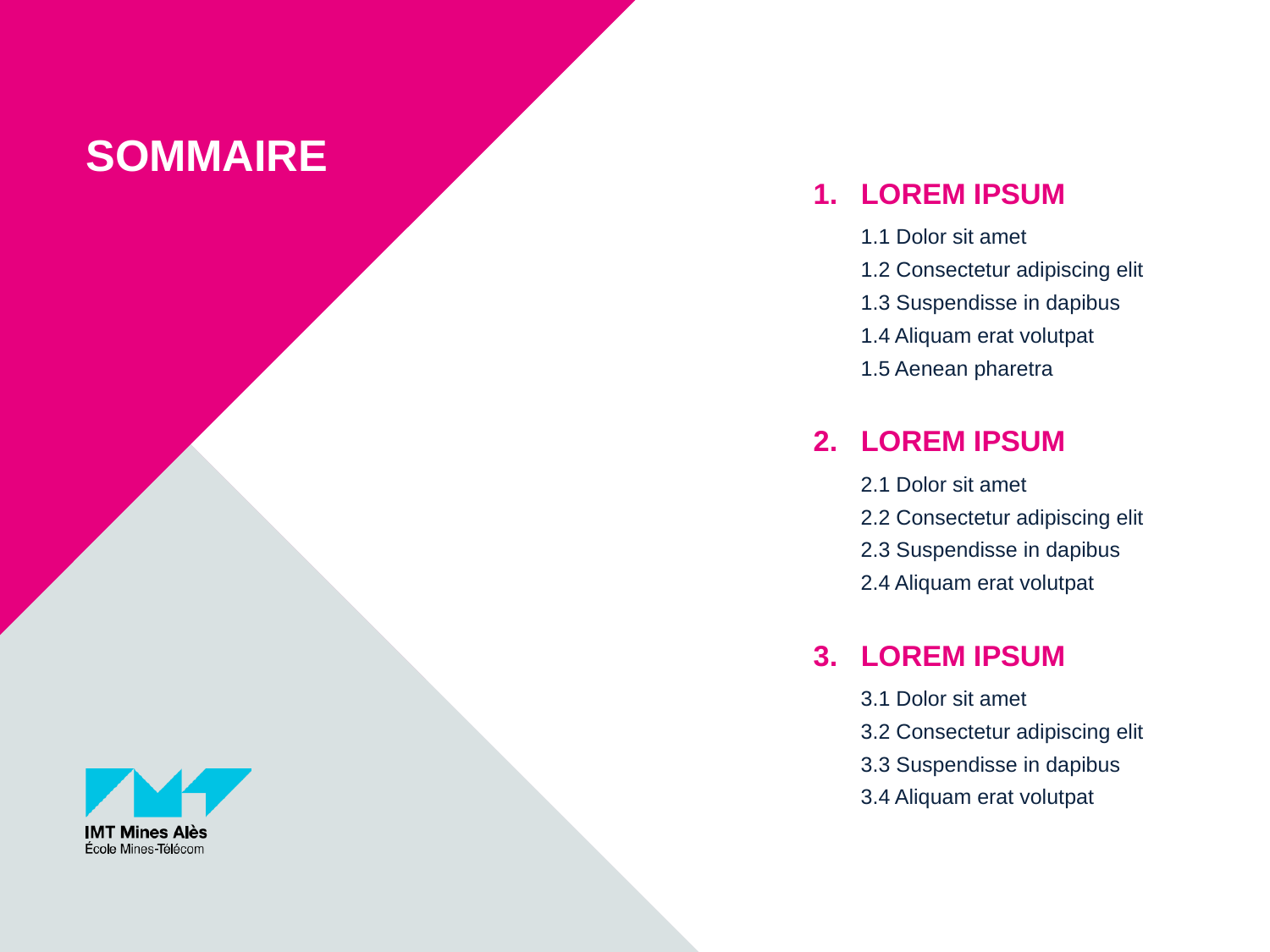

# sommaire
Lorem ipsum
1.1 Dolor sit amet
1.2 Consectetur adipiscing elit
1.3 Suspendisse in dapibus
1.4 Aliquam erat volutpat
1.5 Aenean pharetra
Lorem ipsum
2.1 Dolor sit amet
2.2 Consectetur adipiscing elit
2.3 Suspendisse in dapibus
2.4 Aliquam erat volutpat
Lorem ipsum
3.1 Dolor sit amet
3.2 Consectetur adipiscing elit
3.3 Suspendisse in dapibus
3.4 Aliquam erat volutpat

10/05/2017
3
Titre de la présentation - menu « Insertion / En-tête et pied de page »